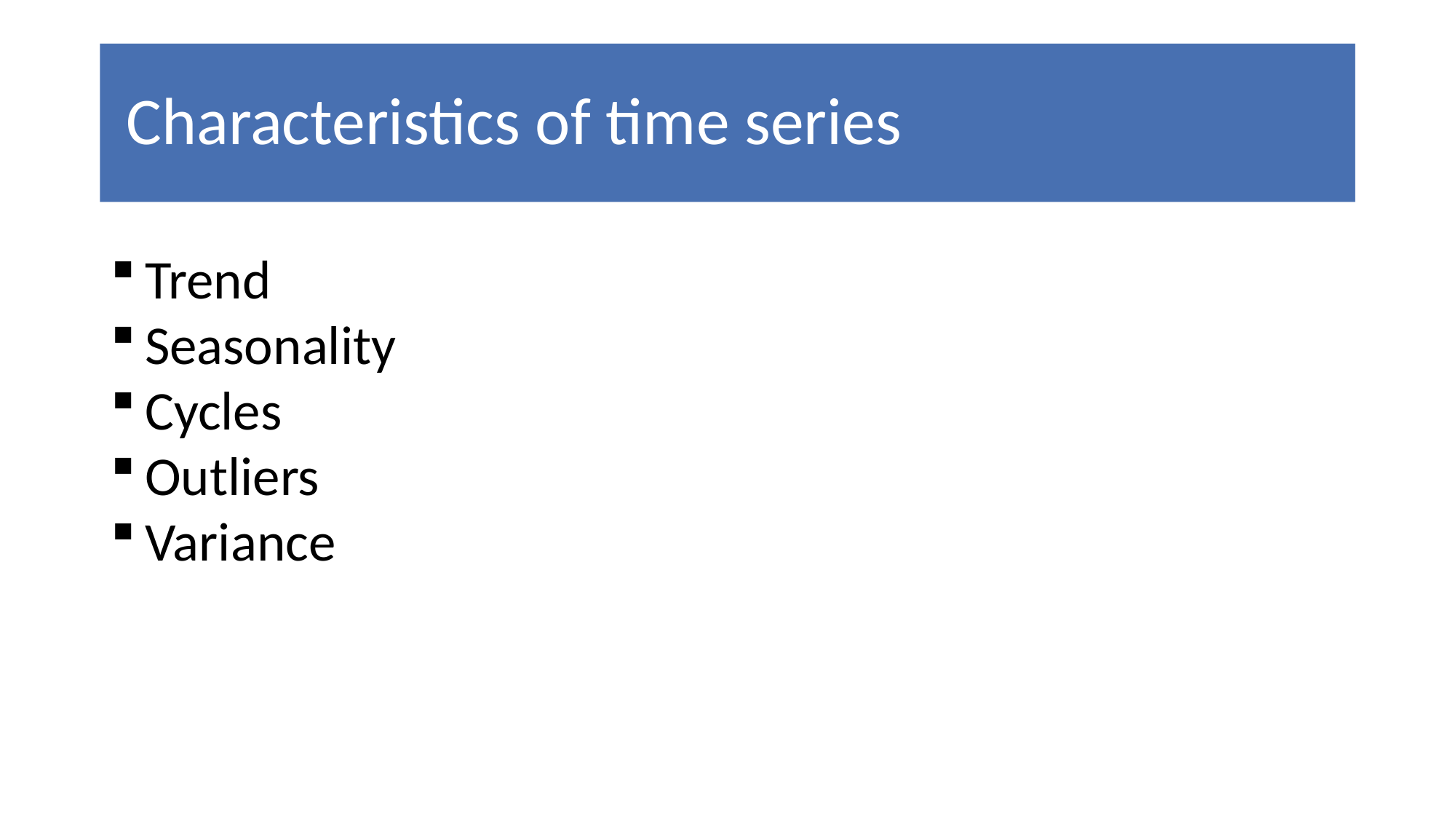

# Characteristics of time series
Trend
Seasonality
Cycles
Outliers
Variance